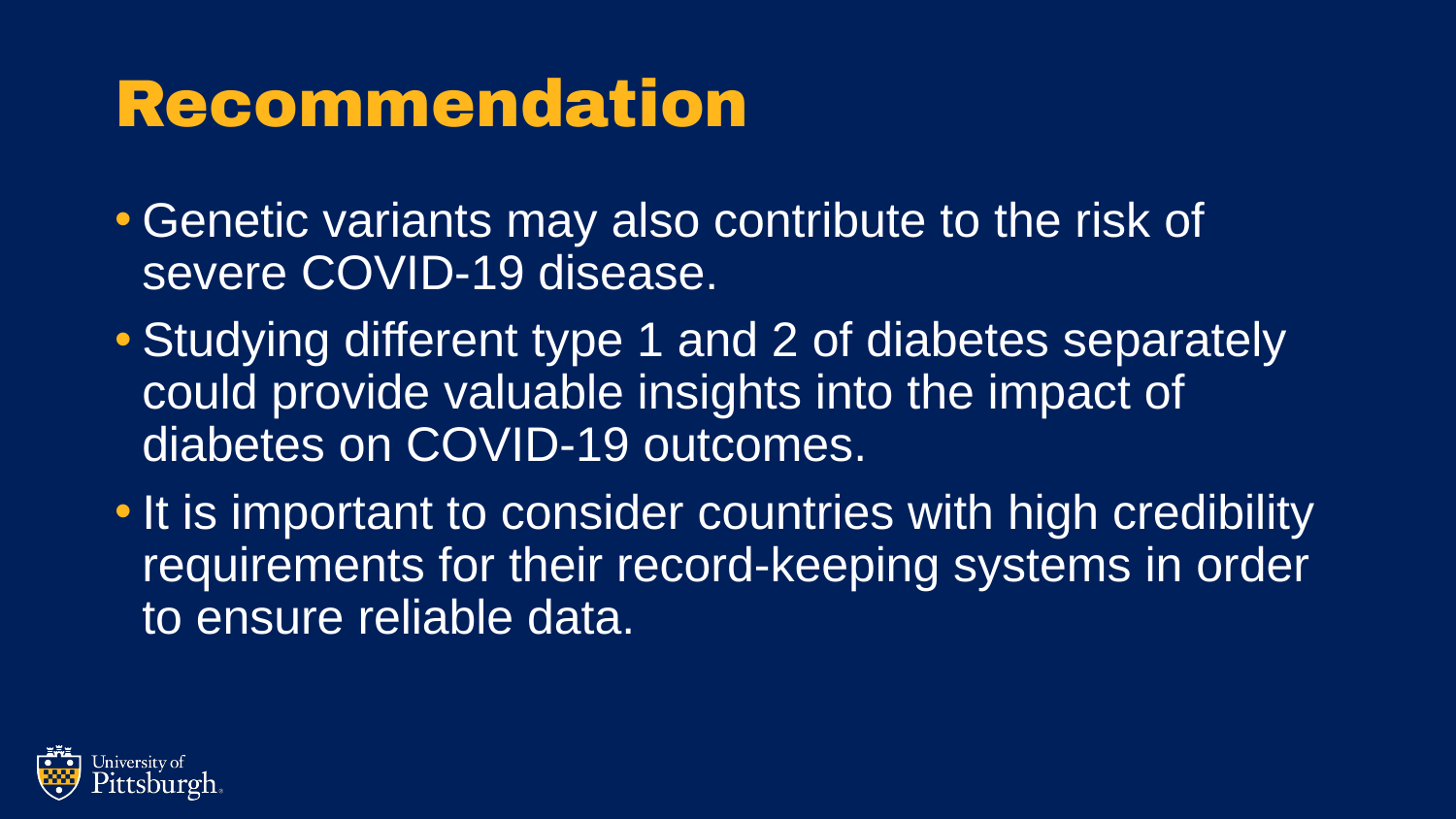

# Recommendation
Genetic variants may also contribute to the risk of severe COVID-19 disease.
Studying different type 1 and 2 of diabetes separately could provide valuable insights into the impact of diabetes on COVID-19 outcomes.
It is important to consider countries with high credibility requirements for their record-keeping systems in order to ensure reliable data.